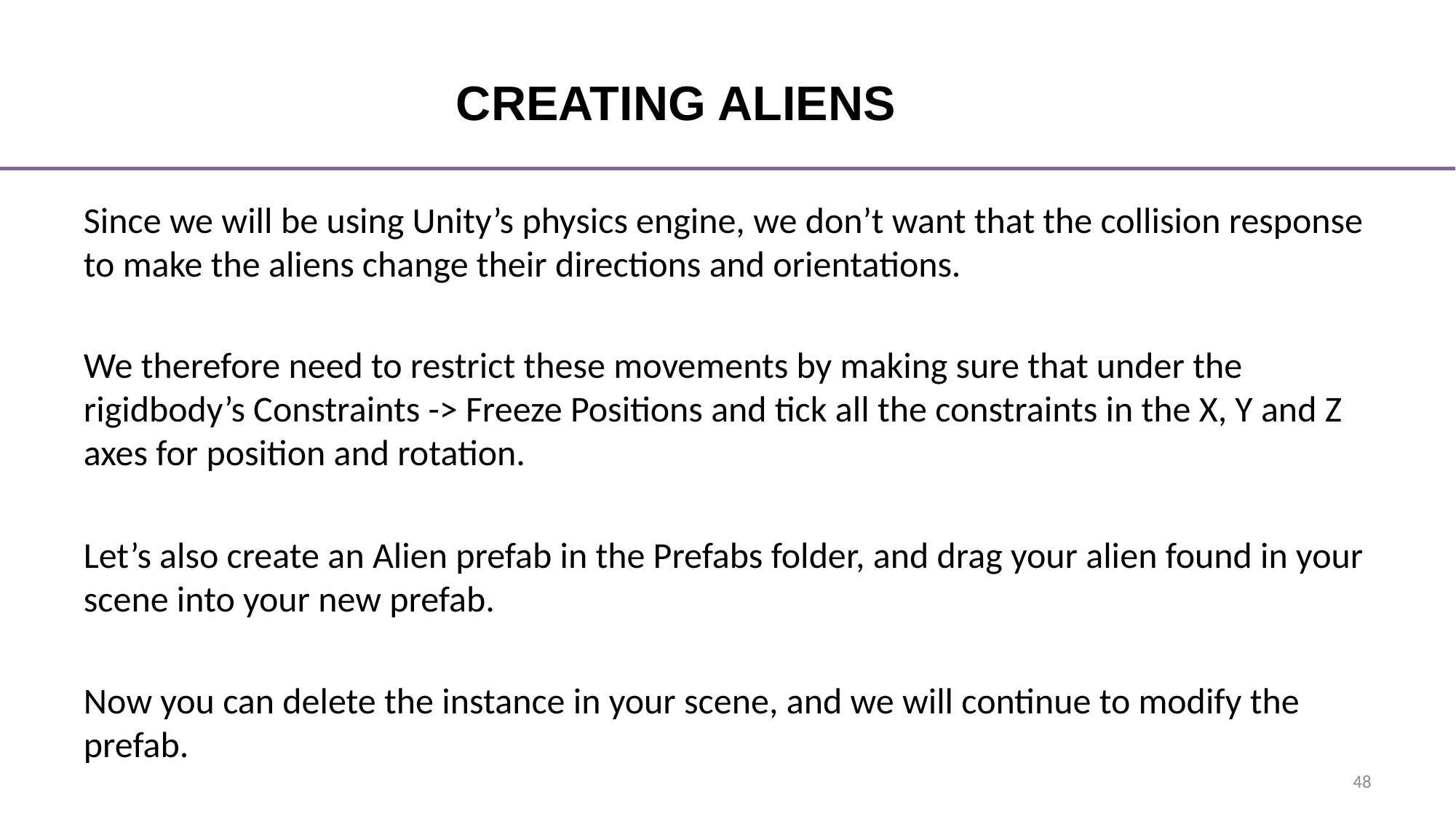

# Creating aliens
Since we will be using Unity’s physics engine, we don’t want that the collision response to make the aliens change their directions and orientations.

We therefore need to restrict these movements by making sure that under the rigidbody’s Constraints -> Freeze Positions and tick all the constraints in the X, Y and Z axes for position and rotation.

Let’s also create an Alien prefab in the Prefabs folder, and drag your alien found in your scene into your new prefab.

Now you can delete the instance in your scene, and we will continue to modify the prefab.

48